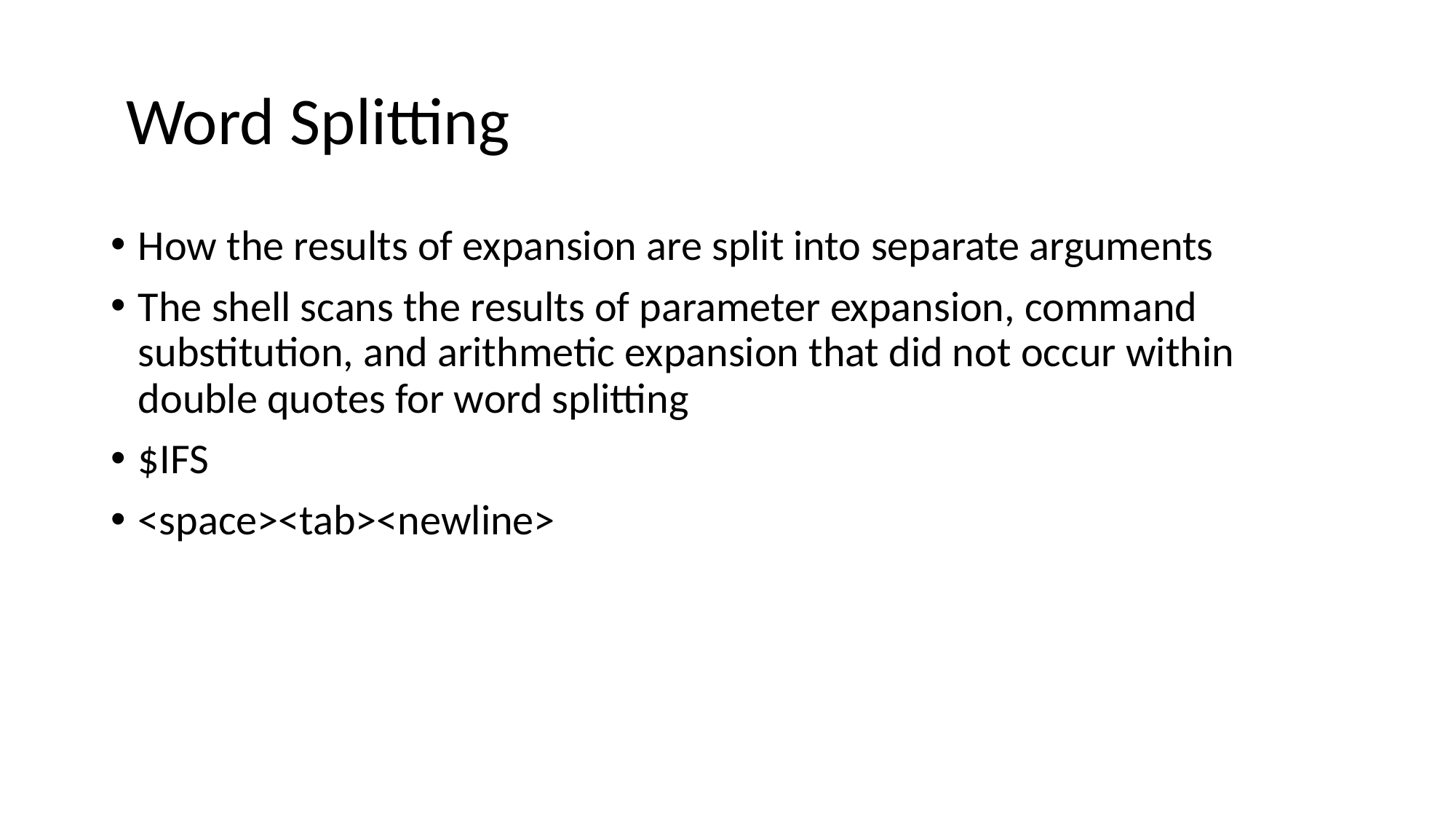

# Word Splitting
How the results of expansion are split into separate arguments
The shell scans the results of parameter expansion, command substitution, and arithmetic expansion that did not occur within double quotes for word splitting
$IFS
<space><tab><newline>